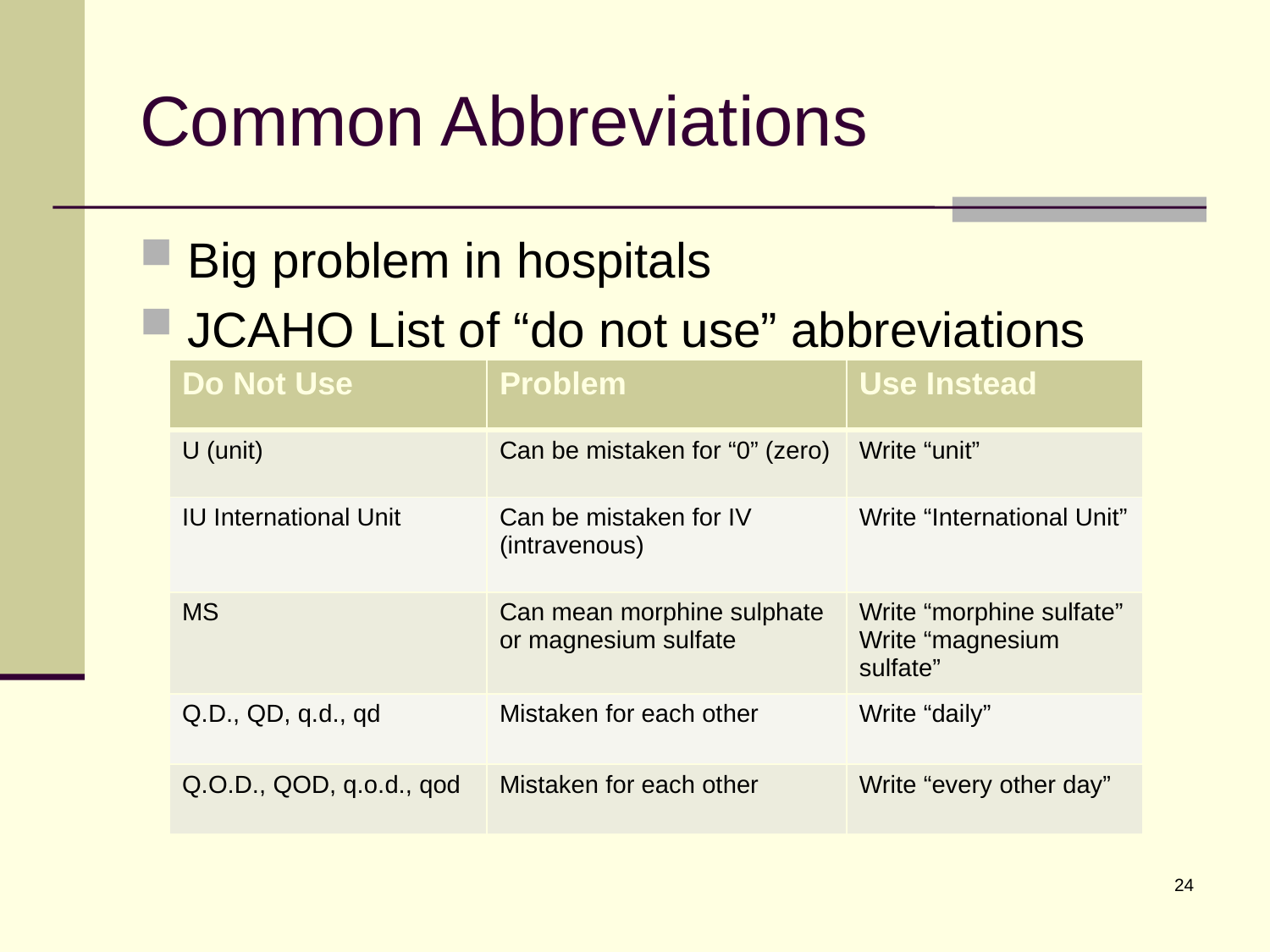

# Common Abbreviations
Big problem in hospitals
JCAHO List of “do not use” abbreviations

| Do Not Use | Problem | Use Instead |
| --- | --- | --- |
| U (unit) | Can be mistaken for “0” (zero) | Write “unit” |
| IU International Unit | Can be mistaken for IV (intravenous) | Write “International Unit” |
| MS | Can mean morphine sulphate or magnesium sulfate | Write “morphine sulfate” Write “magnesium sulfate” |
| Q.D., QD, q.d., qd | Mistaken for each other | Write “daily” |
| Q.O.D., QOD, q.o.d., qod | Mistaken for each other | Write “every other day” |
24